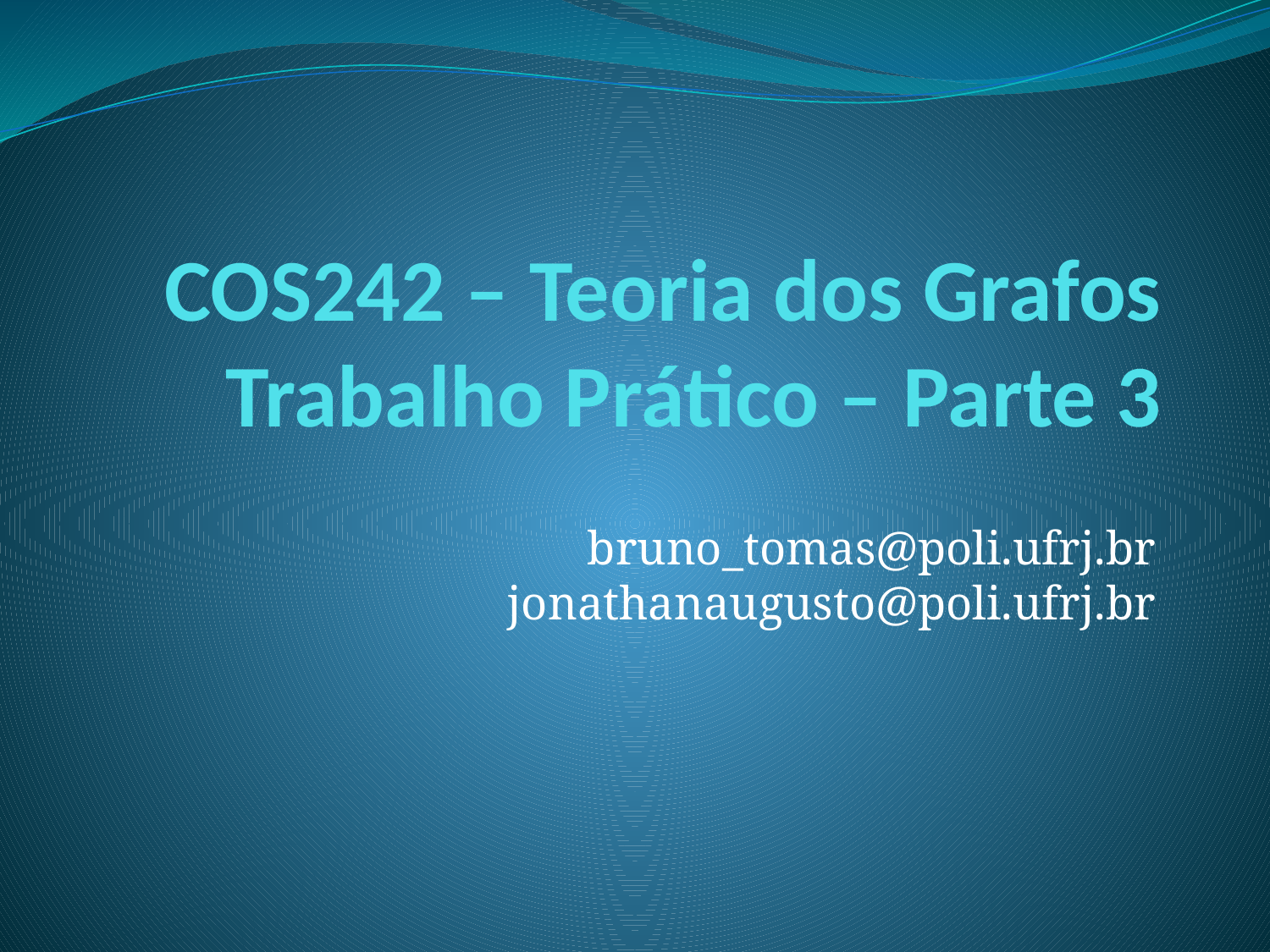

# COS242 – Teoria dos Grafos Trabalho Prático – Parte 3

bruno_tomas@poli.ufrj.br
jonathanaugusto@poli.ufrj.br